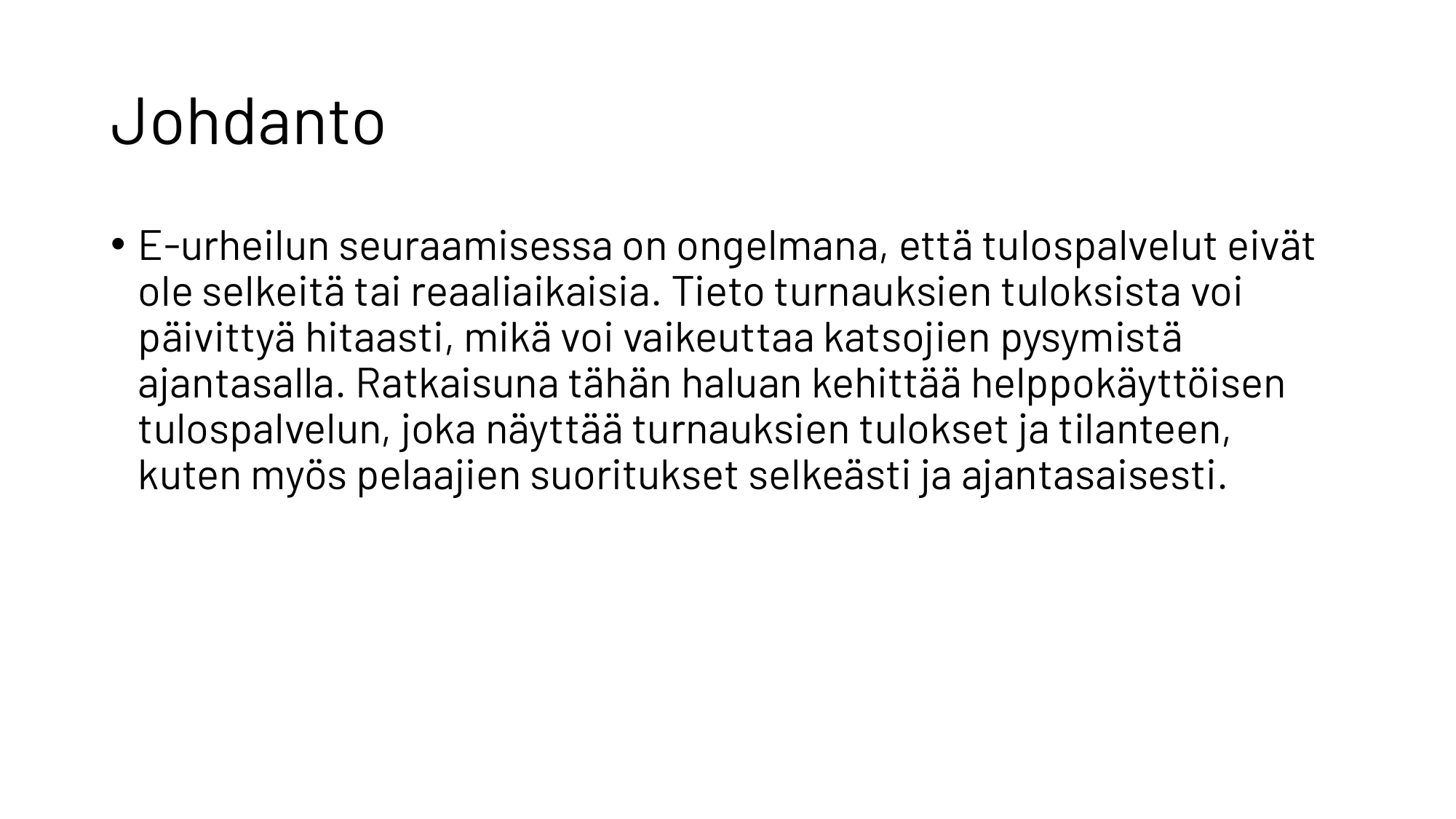

# Johdanto
E-urheilun seuraamisessa on ongelmana, että tulospalvelut eivät ole selkeitä tai reaaliaikaisia. Tieto turnauksien tuloksista voi päivittyä hitaasti, mikä voi vaikeuttaa katsojien pysymistä ajantasalla. Ratkaisuna tähän haluan kehittää helppokäyttöisen tulospalvelun, joka näyttää turnauksien tulokset ja tilanteen, kuten myös pelaajien suoritukset selkeästi ja ajantasaisesti.